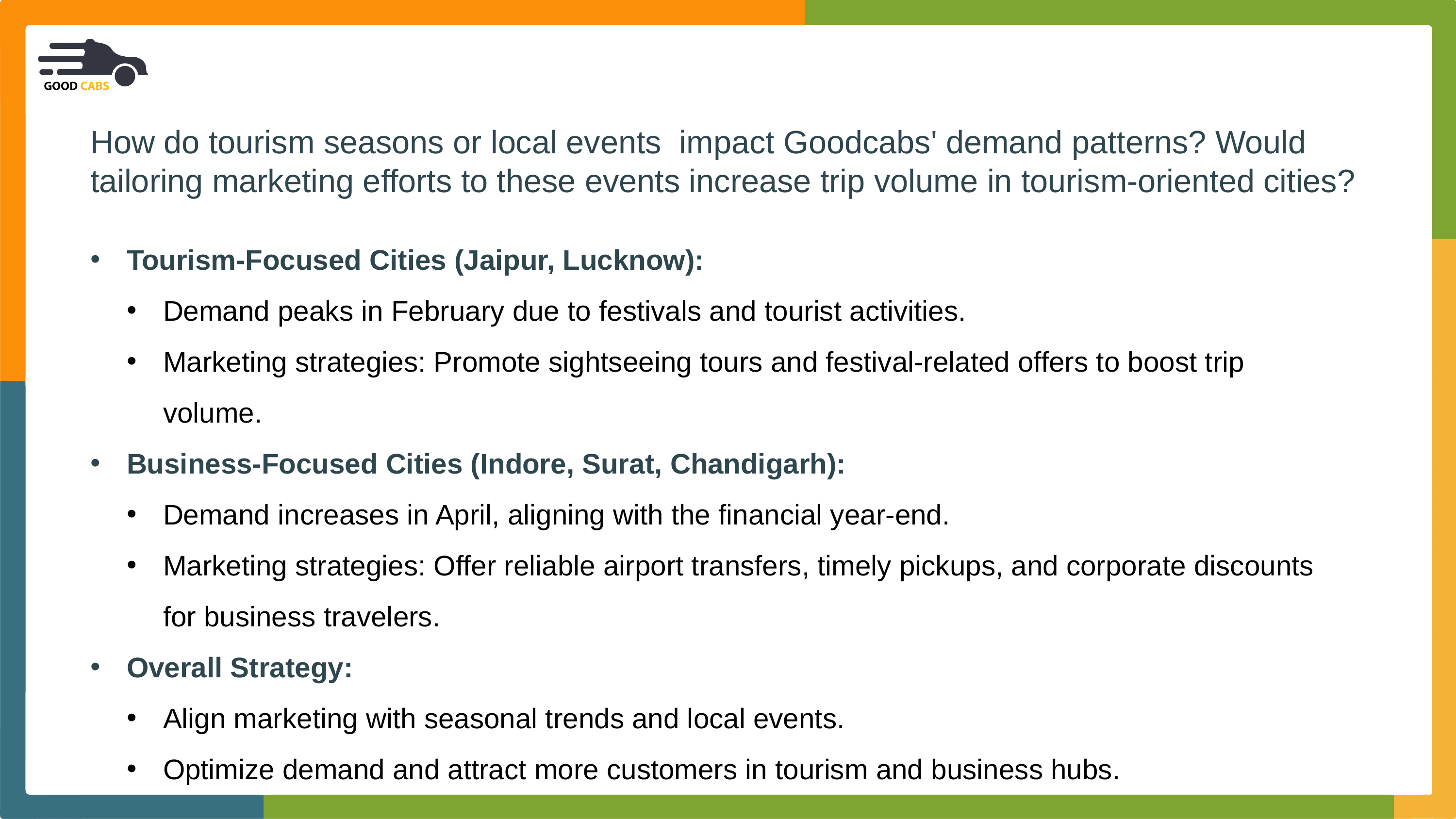

How do tourism seasons or local events  impact Goodcabs' demand patterns? Would tailoring marketing efforts to these events increase trip volume in tourism-oriented cities?
Tourism-Focused Cities (Jaipur, Lucknow):
Demand peaks in February due to festivals and tourist activities.
Marketing strategies: Promote sightseeing tours and festival-related offers to boost trip volume.
Business-Focused Cities (Indore, Surat, Chandigarh):
Demand increases in April, aligning with the financial year-end.
Marketing strategies: Offer reliable airport transfers, timely pickups, and corporate discounts for business travelers.
Overall Strategy:
Align marketing with seasonal trends and local events.
Optimize demand and attract more customers in tourism and business hubs.